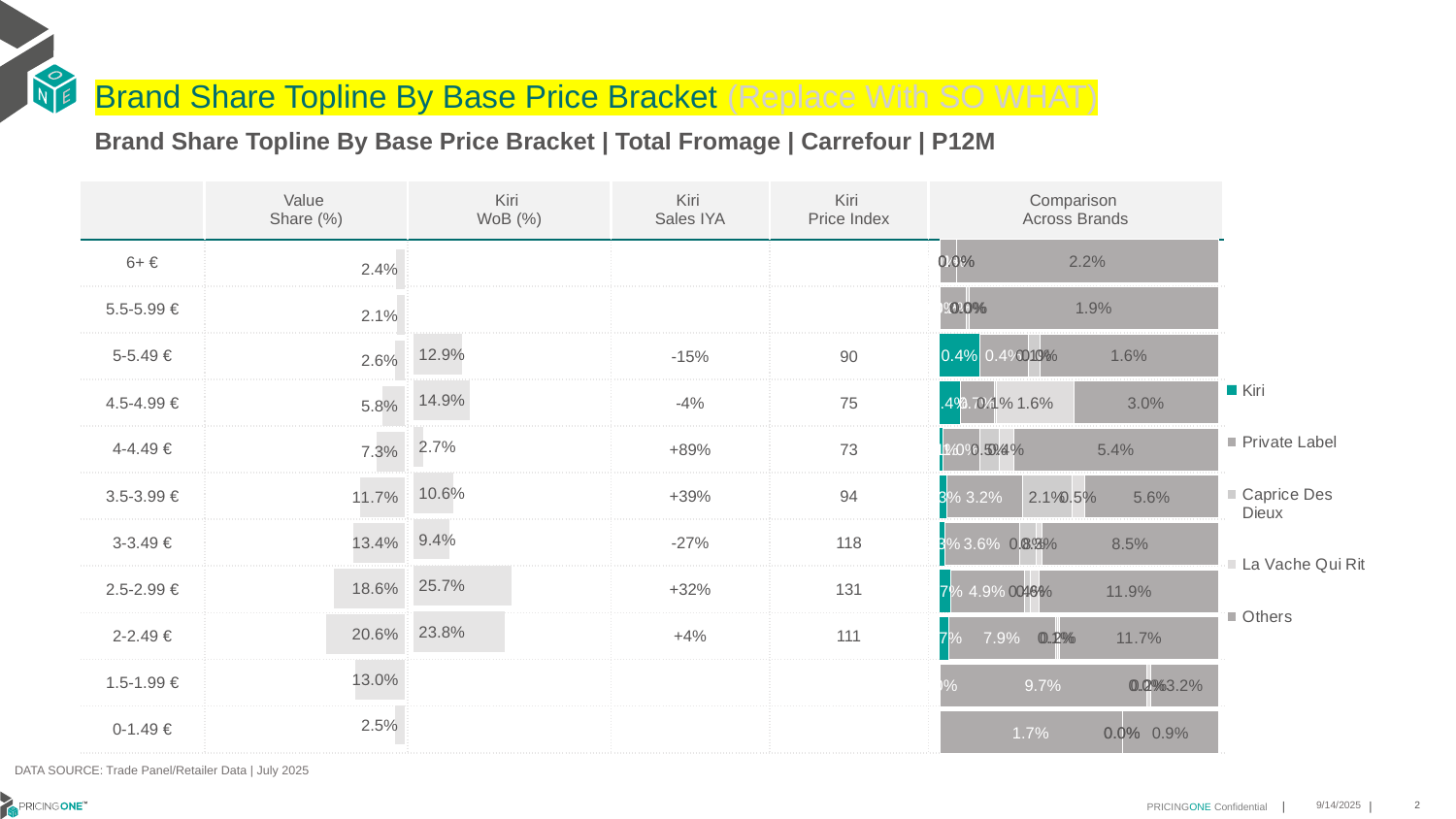

# Brand Share Topline By Base Price Bracket (Replace With SO WHAT)
Brand Share Topline By Base Price Bracket | Total Fromage | Carrefour | P12M
|  | Value Share (%) | Kiri WoB (%) | Kiri Sales IYA | Kiri Price Index | Comparison Across Brands |
| --- | --- | --- | --- | --- | --- |
| 6+ € |  |  |  |  |  |
| 5.5-5.99 € |  |  |  |  |  |
| 5-5.49 € |  |  | -15% | 90 |  |
| 4.5-4.99 € |  |  | -4% | 75 |  |
| 4-4.49 € |  |  | +89% | 73 |  |
| 3.5-3.99 € |  |  | +39% | 94 |  |
| 3-3.49 € |  |  | -27% | 118 |  |
| 2.5-2.99 € |  |  | +32% | 131 |  |
| 2-2.49 € |  |  | +4% | 111 |  |
| 1.5-1.99 € |  |  |  |  |  |
| 0-1.49 € |  |  |  |  |  |

### Chart

| Category | Kiri | Private Label | Caprice Des Dieux | La Vache Qui Rit | Others |
|---|---|---|---|---|---|
| 6+ € | 5.896296013459944e-08 | 0.0014571967969247569 | 4.139952520088897e-08 | 2.5956247769890692e-06 | 0.02247387903543738 |
| 5.5-5.99 € | 1.6697808497691885e-06 | 0.0020602900256785073 | 0.00022406803022894474 | 6.084475673463985e-07 | 0.019020260389439488 |
| 5-5.49 € | 0.003678135798348714 | 0.00442477498081568 | 0.001081703103352694 | 4.218987977290594e-06 | 0.016359998408301164 |
| 4.5-4.99 € | 0.004264468492051437 | 0.007010573015959338 | 0.0005677141981419239 | 0.01597904123193365 | 0.029946173428775834 |
| 4-4.49 € | 0.0007576376563286687 | 0.009703467859204496 | 0.005114177437895816 | 0.003917576852268922 | 0.05378521686208533 |
| 3.5-3.99 € | 0.0030338525510822125 | 0.031744045664047635 | 0.02086459920089056 | 0.005462274682033424 | 0.0560876238564493 |
| 3-3.49 € | 0.0026946235870550614 | 0.035501116557112716 | 0.00814065710989907 | 0.0027437736051859835 | 0.08455614410472687 |
| 2.5-2.99 € | 0.007365777178589765 | 0.04909553761028876 | 0.0036307872868295635 | 0.0063472823685013615 | 0.11933243024743602 |
| 2-2.49 € | 0.006827600914413142 | 0.07866911280319445 | 0.0011776596755819545 | 0.001974670789438802 | 0.11737317889933795 |
| 1.5-1.99 € | 4.139952520088897e-08 | 0.09687031494981102 | 6.310291265468834e-07 | 0.0017712159591666999 | 0.03158462361968541 |
| 0-1.49 € | None | 0.016577214189843828 | 7.611239981630102e-06 | 2.028074922416882e-05 | 0.008709771364711424 |

### Chart

| Category | Value Share |
|---|---|
|  | 0.023933771819624458 |

### Chart

| Category | Brand WoB % |
|---|---|
|  | None |
DATA SOURCE: Trade Panel/Retailer Data | July 2025

9/14/2025
2